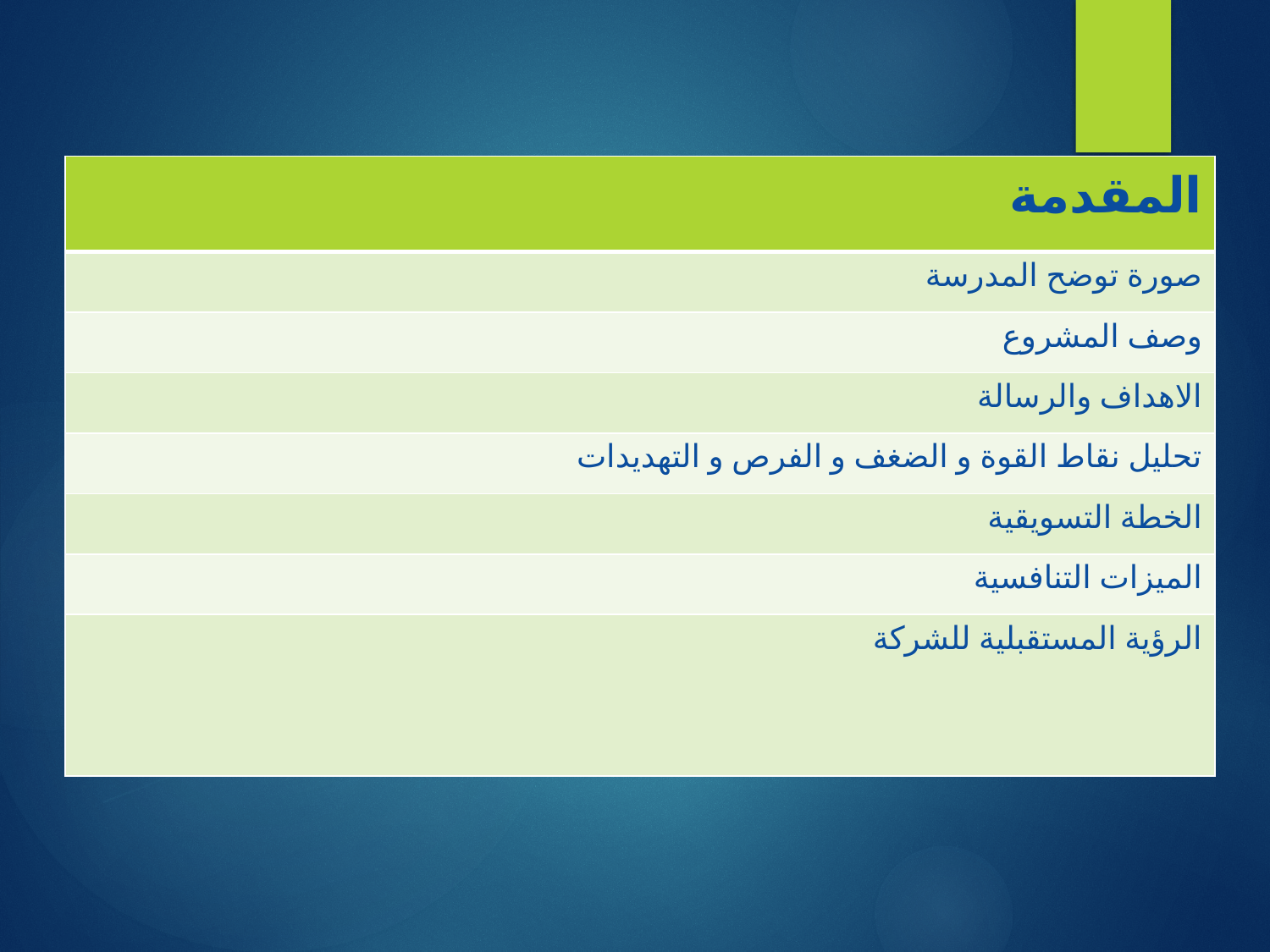

| المقدمة |
| --- |
| صورة توضح المدرسة |
| وصف المشروع |
| الاهداف والرسالة |
| تحليل نقاط القوة و الضغف و الفرص و التهديدات |
| الخطة التسويقية |
| الميزات التنافسية |
| الرؤية المستقبلية للشركة |